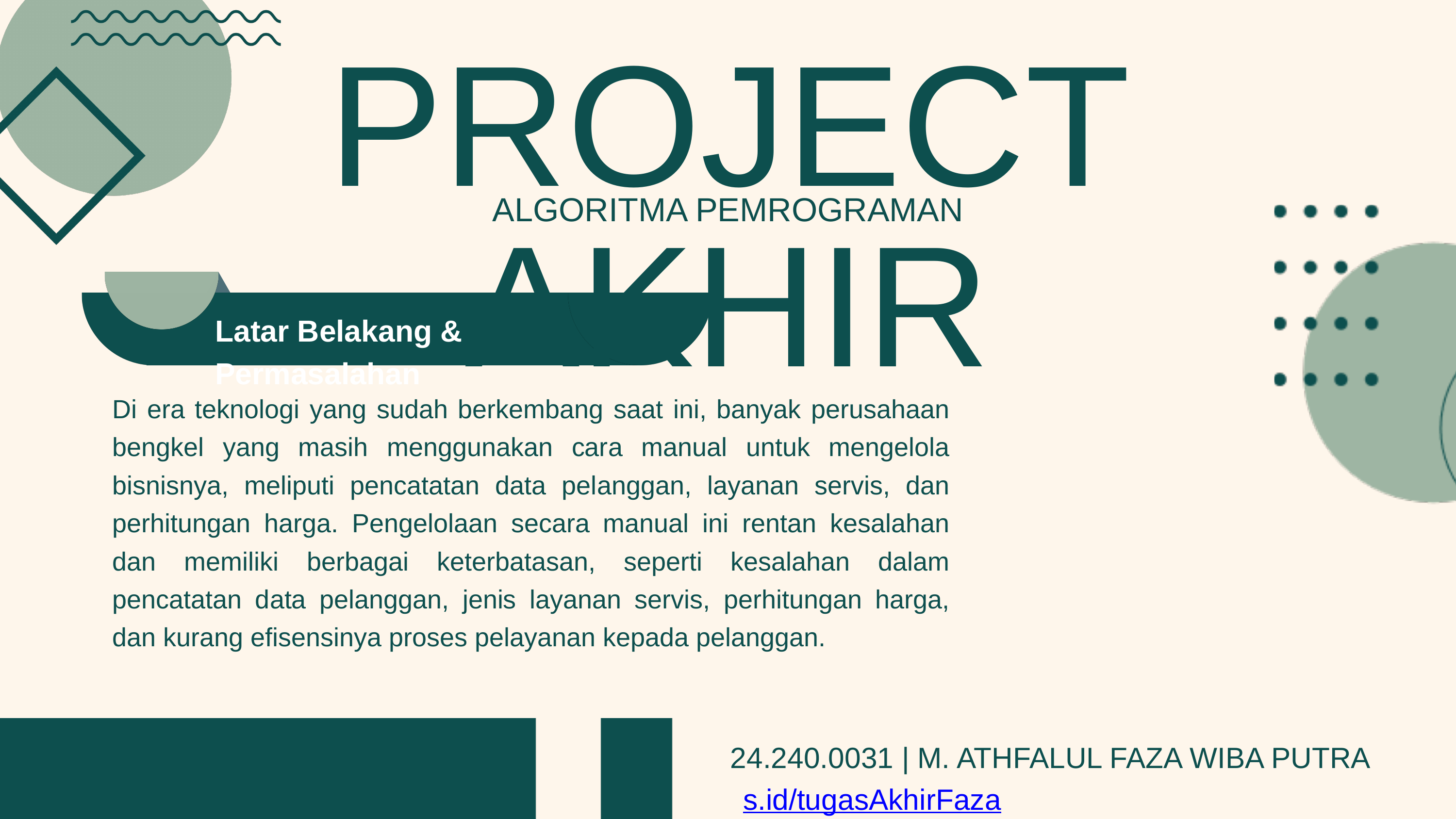

PROJECT AKHIR
ALGORITMA PEMROGRAMAN

Latar Belakang & Permasalahan
Di era teknologi yang sudah berkembang saat ini, banyak perusahaan bengkel yang masih menggunakan cara manual untuk mengelola bisnisnya, meliputi pencatatan data pelanggan, layanan servis, dan perhitungan harga. Pengelolaan secara manual ini rentan kesalahan dan memiliki berbagai keterbatasan, seperti kesalahan dalam pencatatan data pelanggan, jenis layanan servis, perhitungan harga, dan kurang efisensinya proses pelayanan kepada pelanggan.

24.240.0031 | M. ATHFALUL FAZA WIBA PUTRA
s.id/tugasAkhirFaza